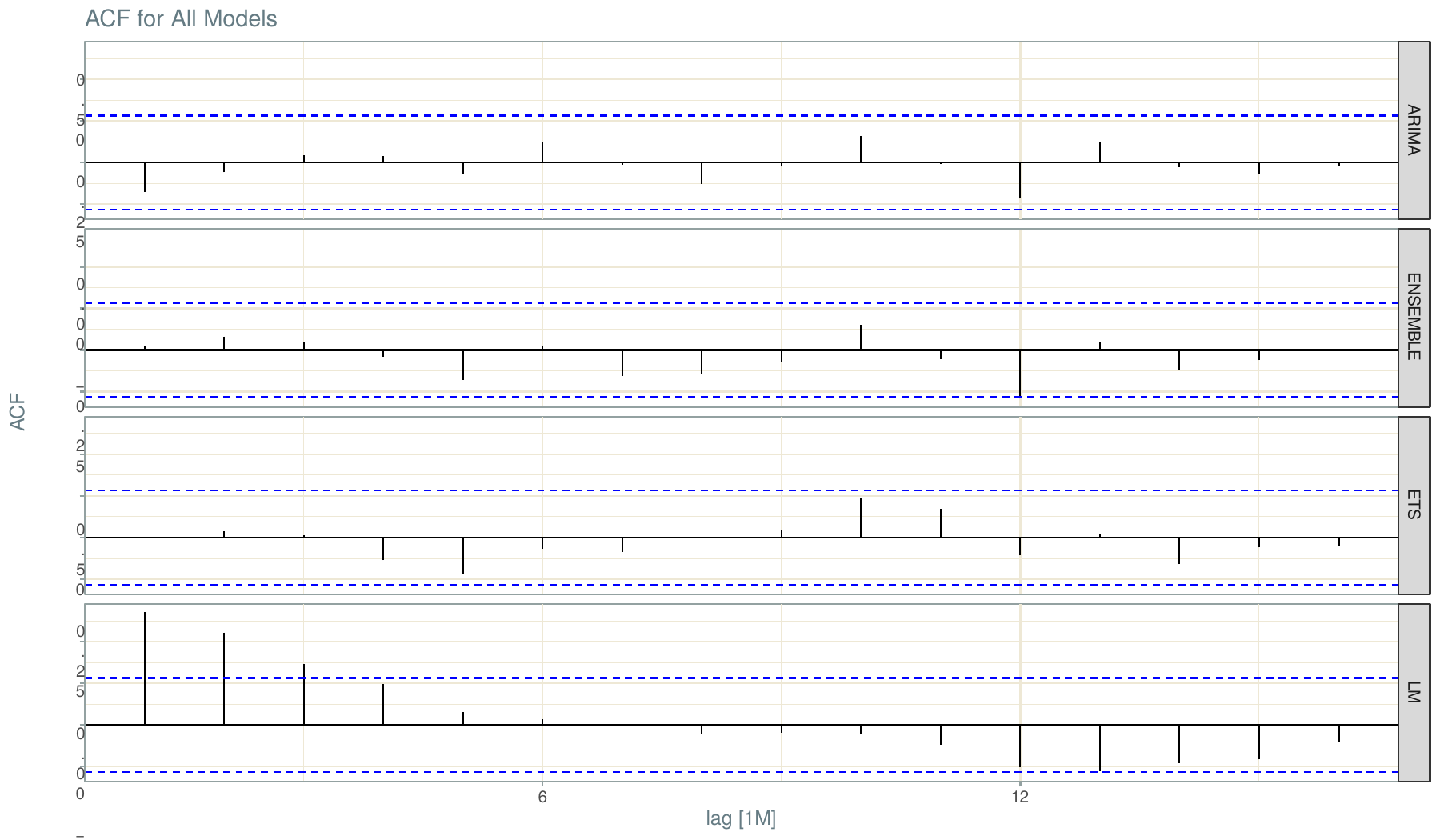

ACF for All Models

0.50

0.25

0.00

−0.25

0.50

0.25

0.00

−0.25

0.50

0.25

0.00

−0.25

0.50

0.25

0.00

−0.25

ARIMA

ENSEMBLE
ACF

ETS

LM

6
12
lag [1M]